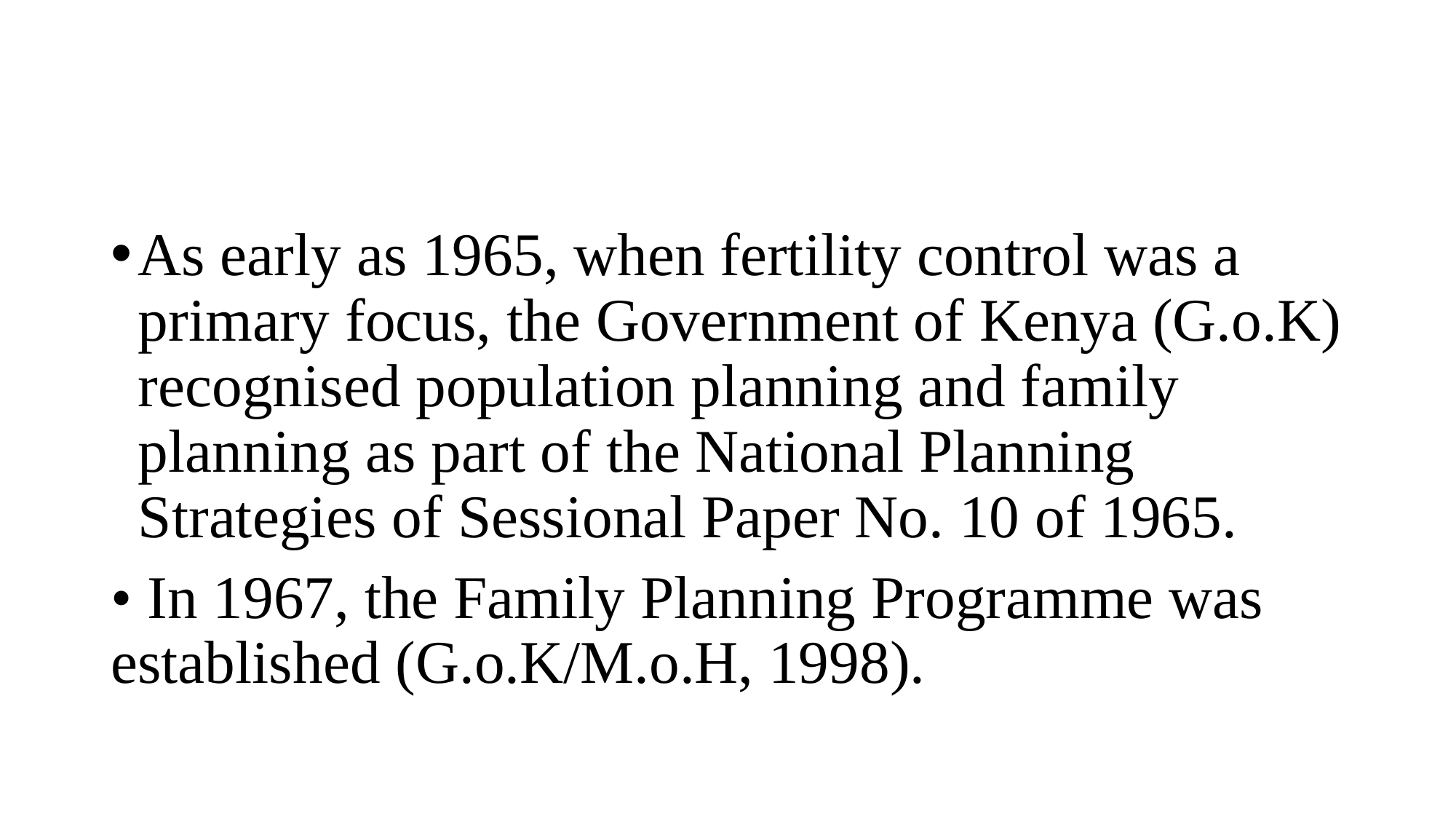

#
As early as 1965, when fertility control was a primary focus, the Government of Kenya (G.o.K) recognised population planning and family planning as part of the National Planning Strategies of Sessional Paper No. 10 of 1965.
• In 1967, the Family Planning Programme was established (G.o.K/M.o.H, 1998).